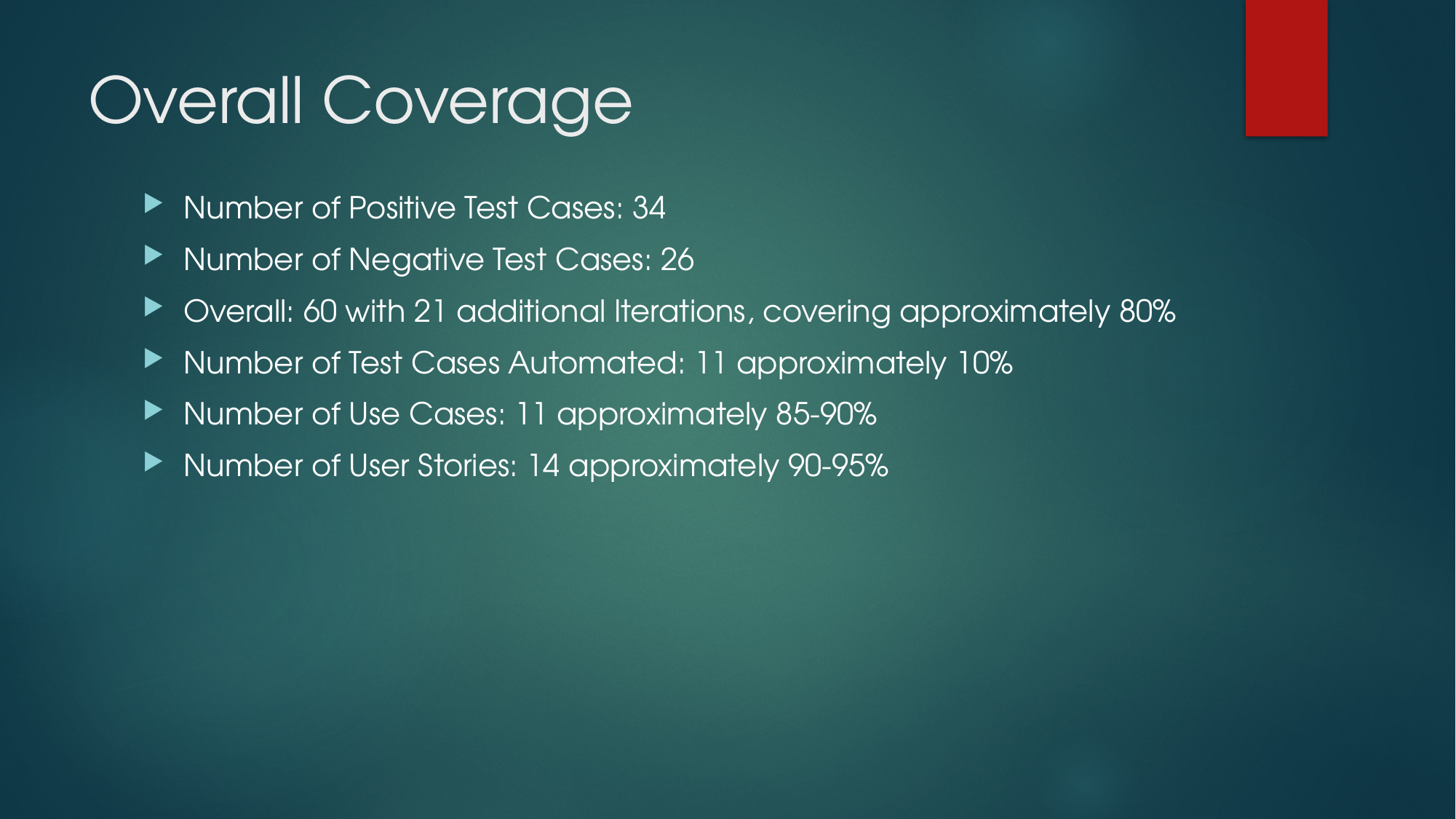

# Overall Coverage
Number of Positive Test Cases: 34
Number of Negative Test Cases: 26
Overall: 60 with 21 additional Iterations, covering approximately 80%
Number of Test Cases Automated: 11 approximately 10%
Number of Use Cases: 11 approximately 85-90%
Number of User Stories: 14 approximately 90-95%